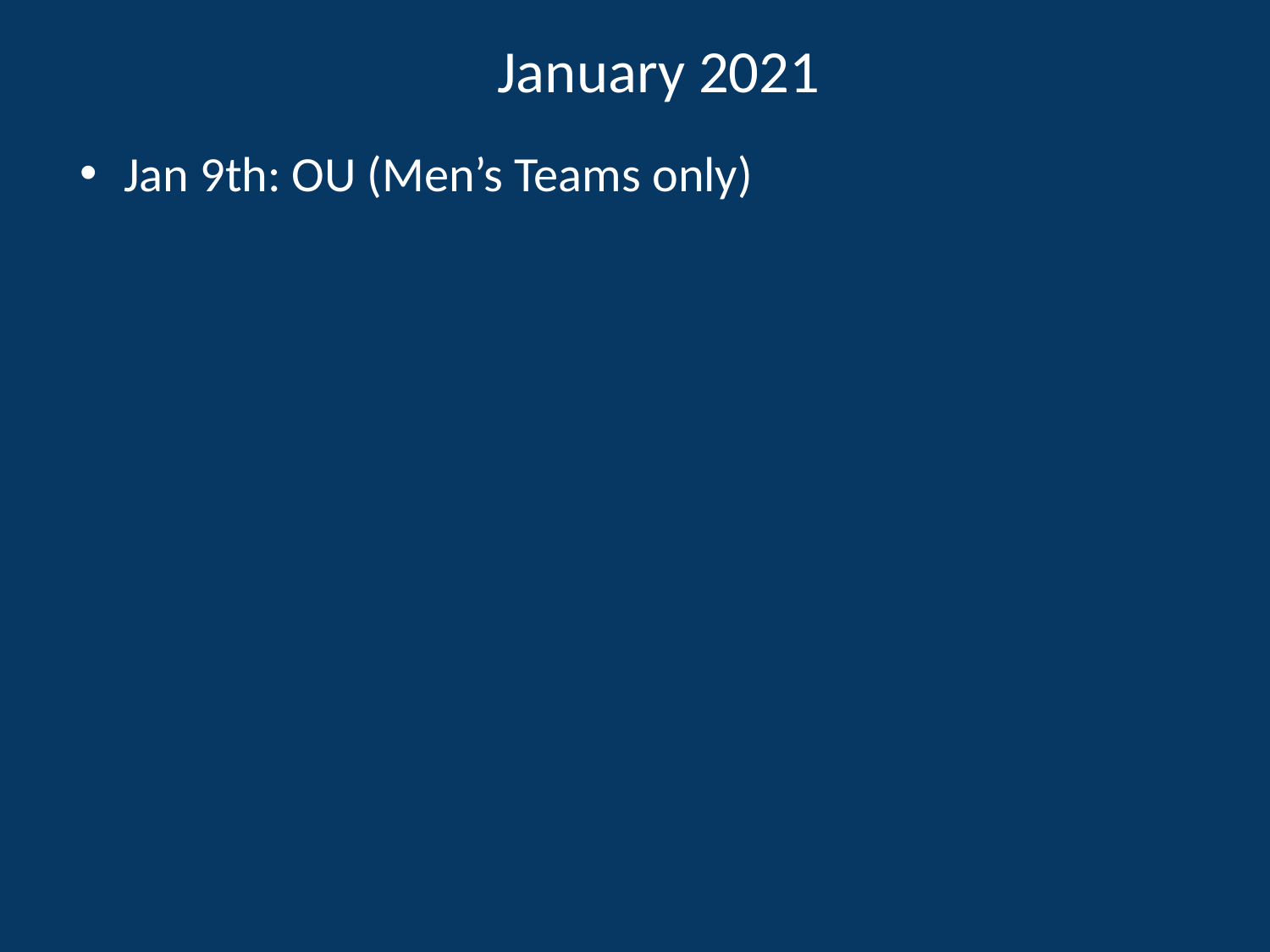

# January 2021
Jan 9th: OU (Men’s Teams only)